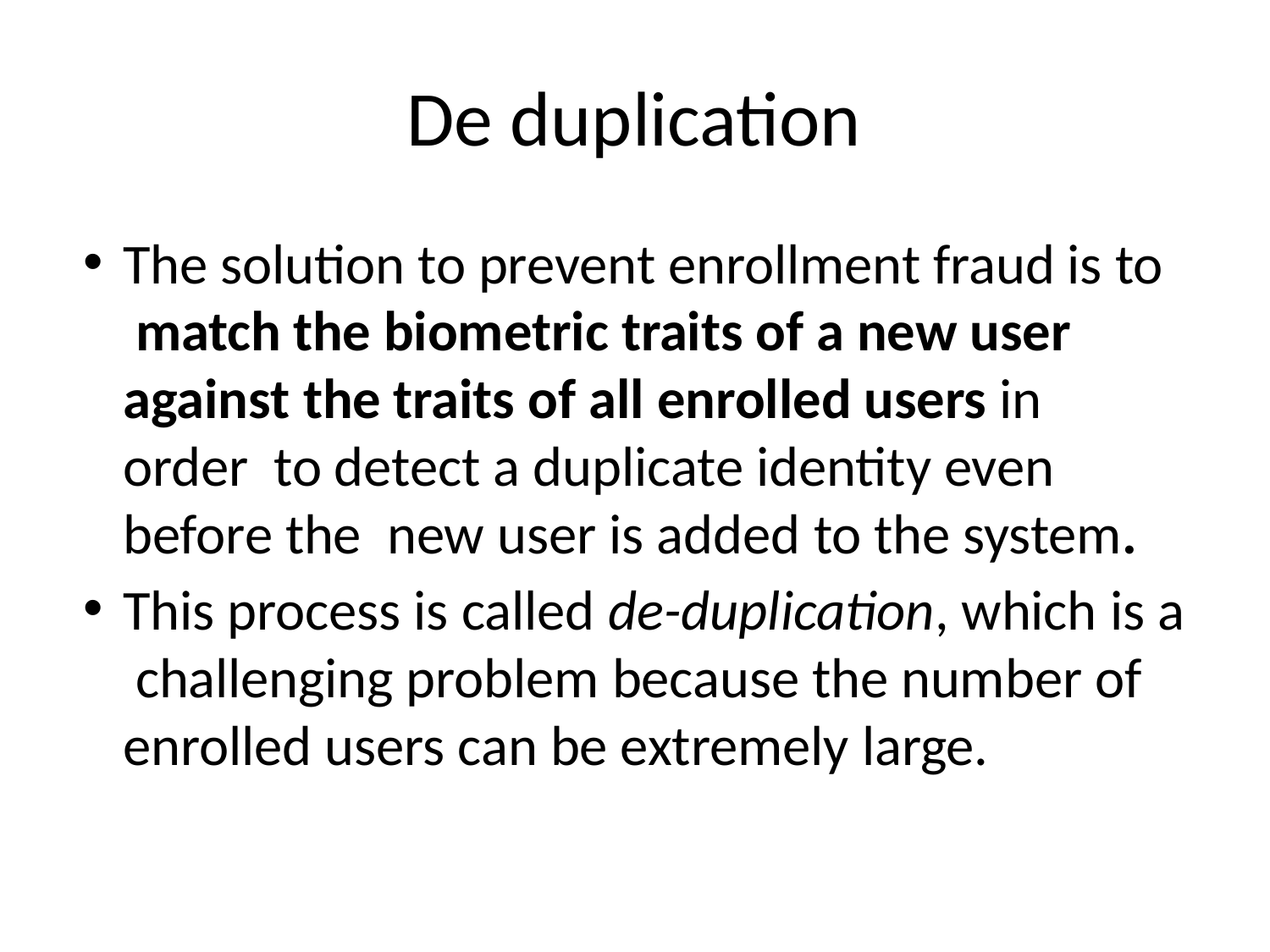

# De duplication
The solution to prevent enrollment fraud is to  match the biometric traits of a new user  against the traits of all enrolled users in order  to detect a duplicate identity even before the  new user is added to the system.
This process is called de-duplication, which is a  challenging problem because the number of  enrolled users can be extremely large.